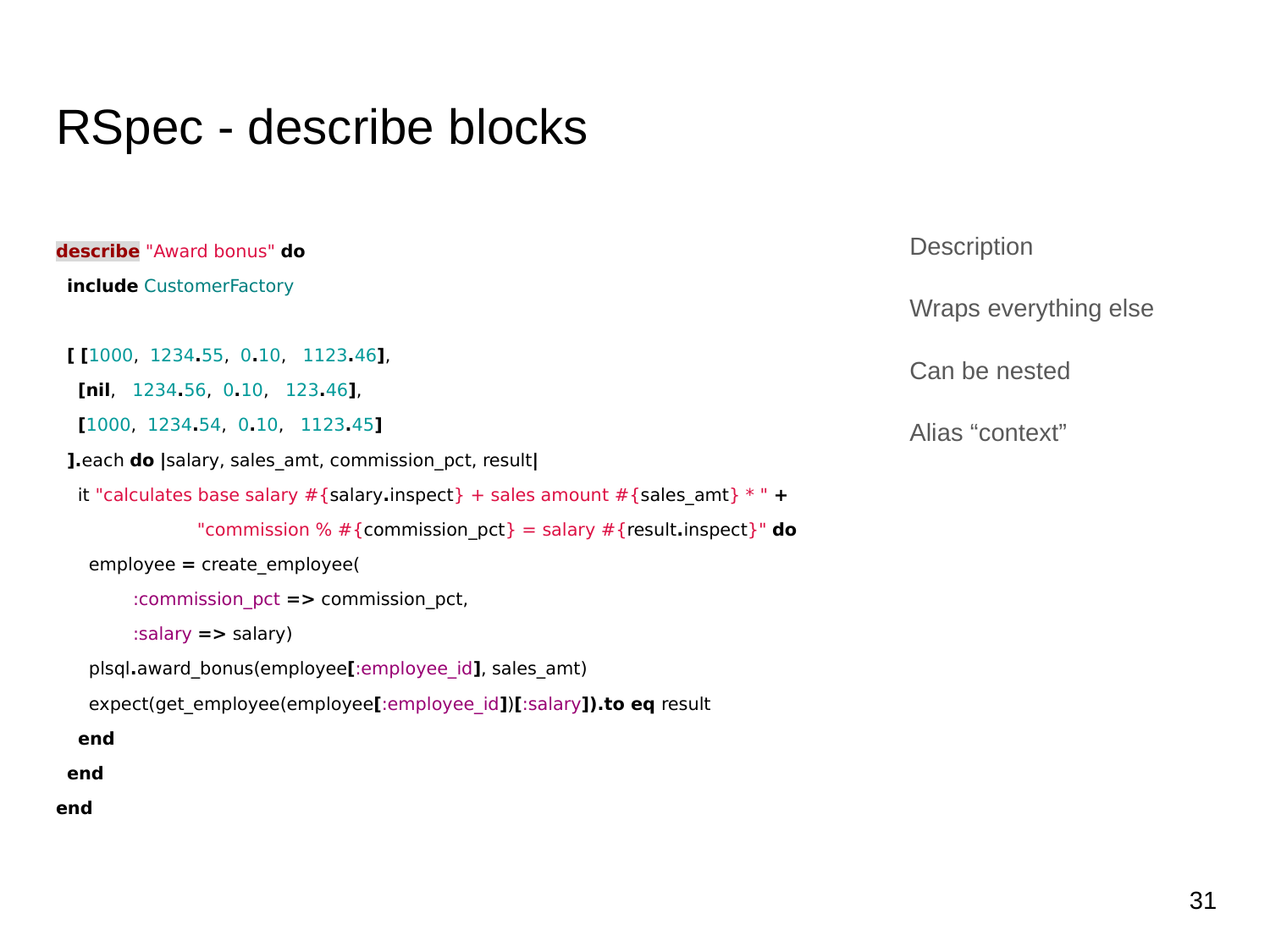

# RSpec - describe blocks
describe "Award bonus" do
  include CustomerFactory
  [ [1000,  1234.55,  0.10,   1123.46],
    [nil,   1234.56,  0.10,   123.46],
    [1000,  1234.54,  0.10,   1123.45]
  ].each do |salary, sales_amt, commission_pct, result|
    it "calculates base salary #{salary.inspect} + sales amount #{sales_amt} * " +
                       "commission % #{commission_pct} = salary #{result.inspect}" do
      employee = create_employee(
              :commission_pct => commission_pct,
              :salary => salary)
      plsql.award_bonus(employee[:employee_id], sales_amt)
      expect(get_employee(employee[:employee_id])[:salary]).to eq result
    end
  end
end

Description
Wraps everything else
Can be nested
Alias “context”
31